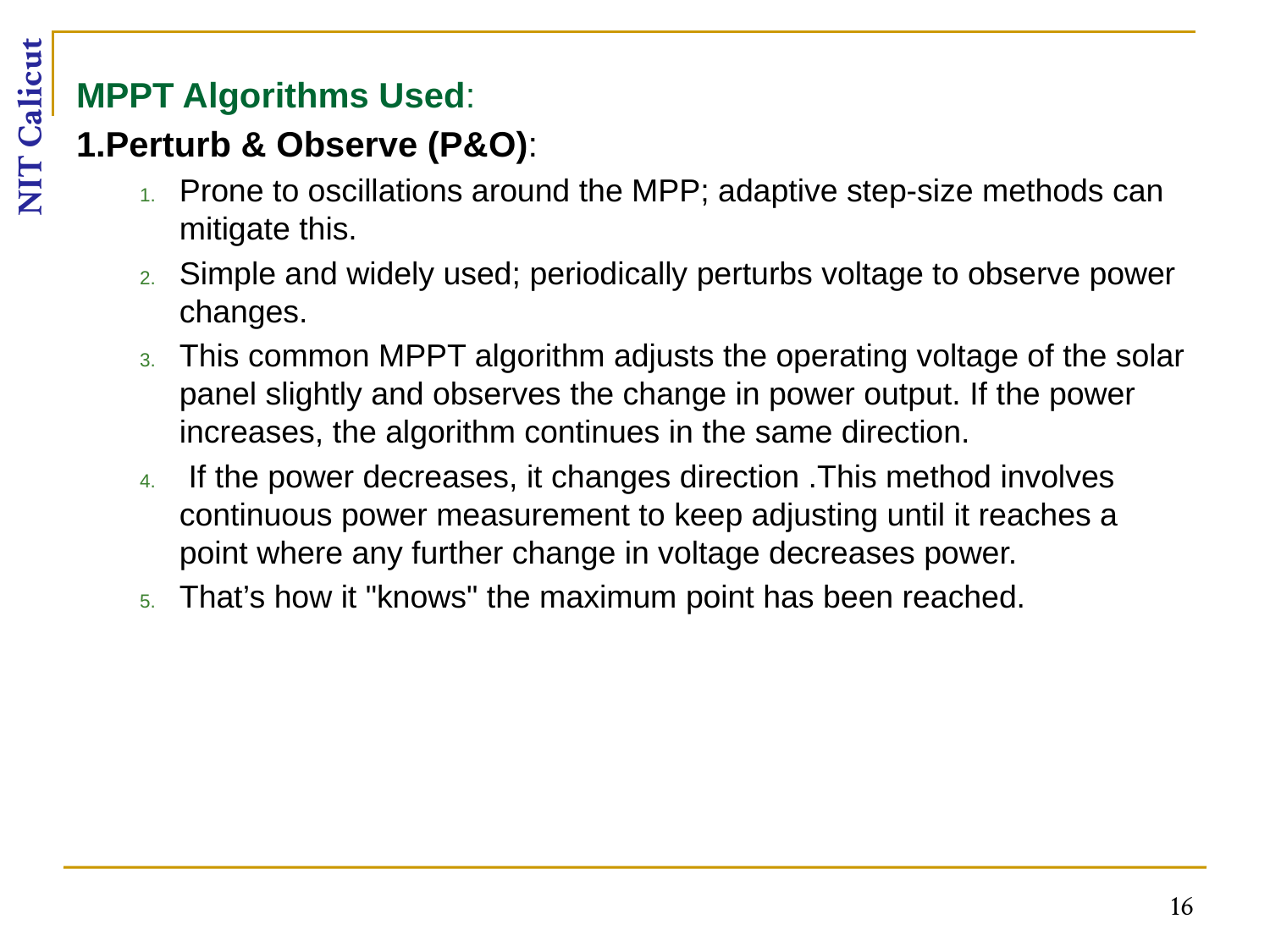

MPPT Algorithms Used:
1.Perturb & Observe (P&O):
Prone to oscillations around the MPP; adaptive step-size methods can mitigate this.
Simple and widely used; periodically perturbs voltage to observe power changes.
This common MPPT algorithm adjusts the operating voltage of the solar panel slightly and observes the change in power output. If the power increases, the algorithm continues in the same direction.
 If the power decreases, it changes direction .This method involves continuous power measurement to keep adjusting until it reaches a point where any further change in voltage decreases power.
That’s how it "knows" the maximum point has been reached.

16